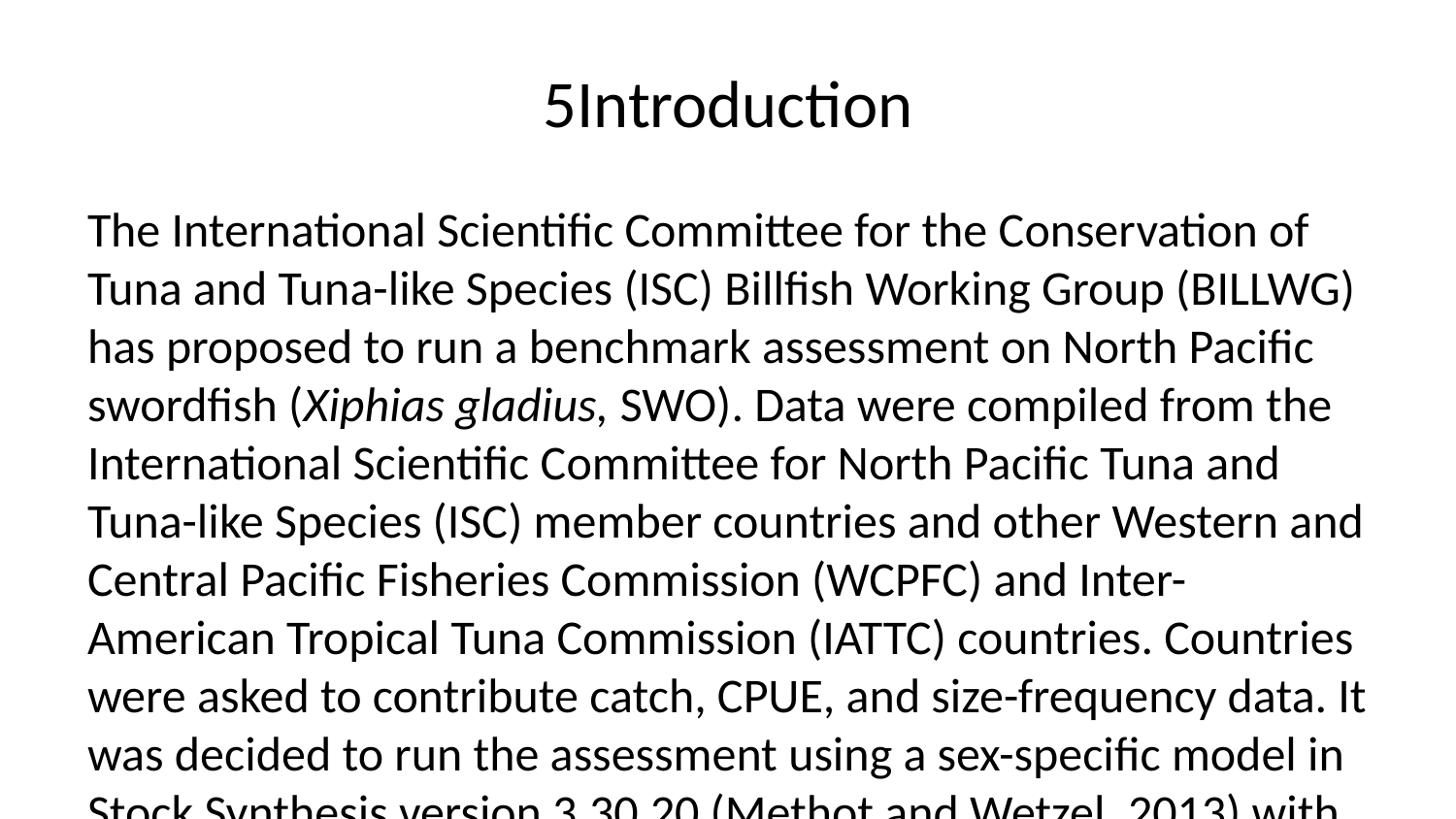

# 5Introduction
The International Scientific Committee for the Conservation of Tuna and Tuna-like Species (ISC) Billfish Working Group (BILLWG) has proposed to run a benchmark assessment on North Pacific swordfish (Xiphias gladius, SWO). Data were compiled from the International Scientific Committee for North Pacific Tuna and Tuna-like Species (ISC) member countries and other Western and Central Pacific Fisheries Commission (WCPFC) and Inter-American Tropical Tuna Commission (IATTC) countries. Countries were asked to contribute catch, CPUE, and size-frequency data. It was decided to run the assessment using a sex-specific model in Stock Synthesis version 3.30.20 (Methot and Wetzel, 2013) with fleets-as-areas spearating the Eastern Pacific Ocean (EPO) region from the Western and Central North Pacific (WCNPO) region, as defined in the December 2022 BILLWG meeting. The available data and the preliminary model results and diagnostics for a base-case model will be presented in this document for consideration at the ISC BILLWG SWO stock assessment meeting.